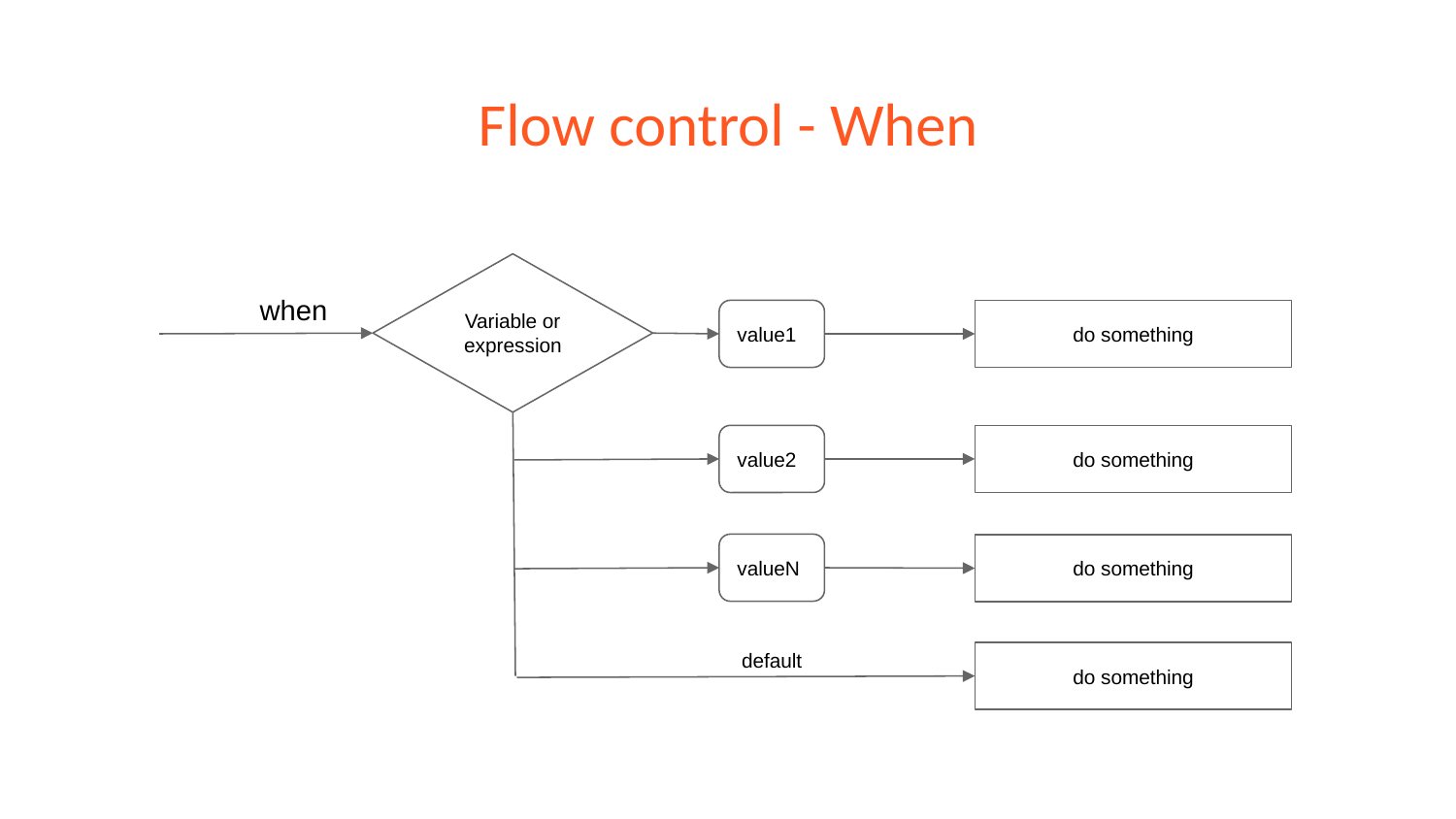

# Flow control - When
Variable or expression
when
do something
value1
do something
value2
valueN
do something
default
do something